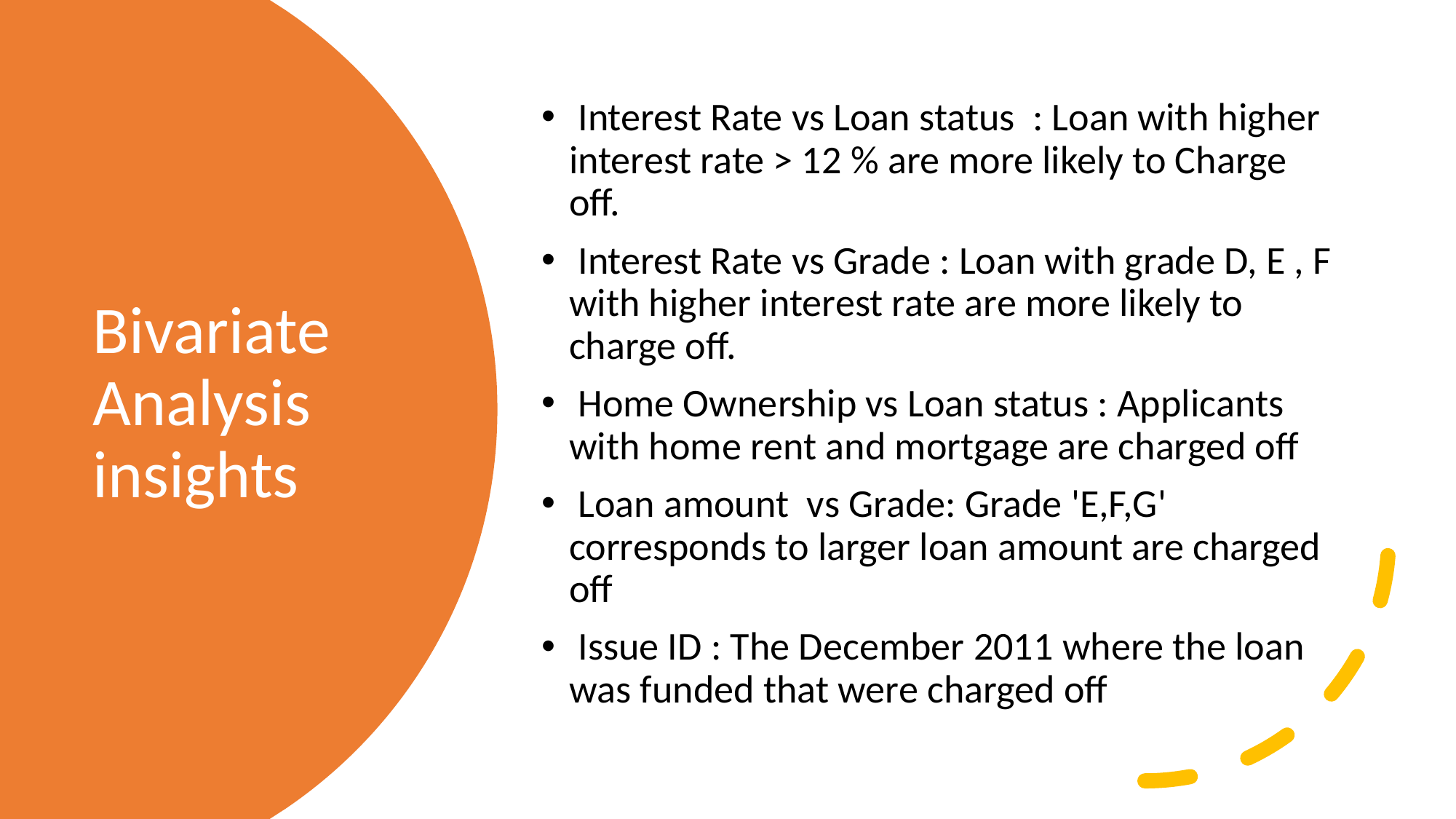

Interest Rate vs Loan status  : Loan with higher interest rate > 12 % are more likely to Charge off.
 Interest Rate vs Grade : Loan with grade D, E , F with higher interest rate are more likely to charge off.
 Home Ownership vs Loan status : Applicants with home rent and mortgage are charged off
 Loan amount  vs Grade: Grade 'E,F,G' corresponds to larger loan amount are charged off
 Issue ID : The December 2011 where the loan was funded that were charged off
# Bivariate Analysis insights